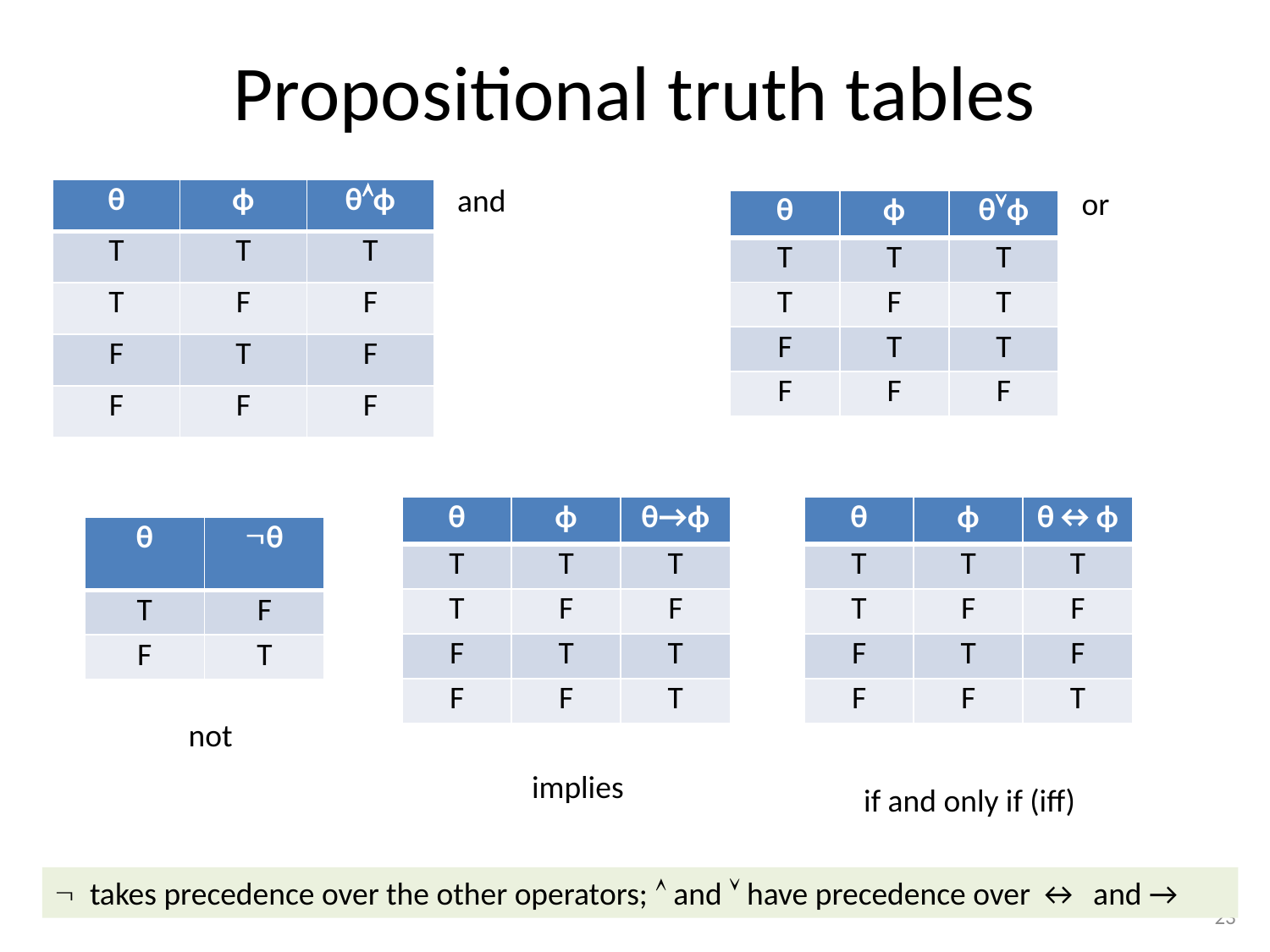

# Propositional truth tables
and
or
| θ | ϕ | θ∧ϕ |
| --- | --- | --- |
| T | T | T |
| T | F | F |
| F | T | F |
| F | F | F |
| θ | ϕ | θ∨ϕ |
| --- | --- | --- |
| T | T | T |
| T | F | T |
| F | T | T |
| F | F | F |
| θ | ϕ | θ→ϕ |
| --- | --- | --- |
| T | T | T |
| T | F | F |
| F | T | T |
| F | F | T |
| θ | ϕ | θ↔ϕ |
| --- | --- | --- |
| T | T | T |
| T | F | F |
| F | T | F |
| F | F | T |
| θ | ¬θ |
| --- | --- |
| T | F |
| F | T |
not
implies
if and only if (iff)
¬  takes precedence over the other operators; ∧ and ∨ have precedence over ↔  and →
23